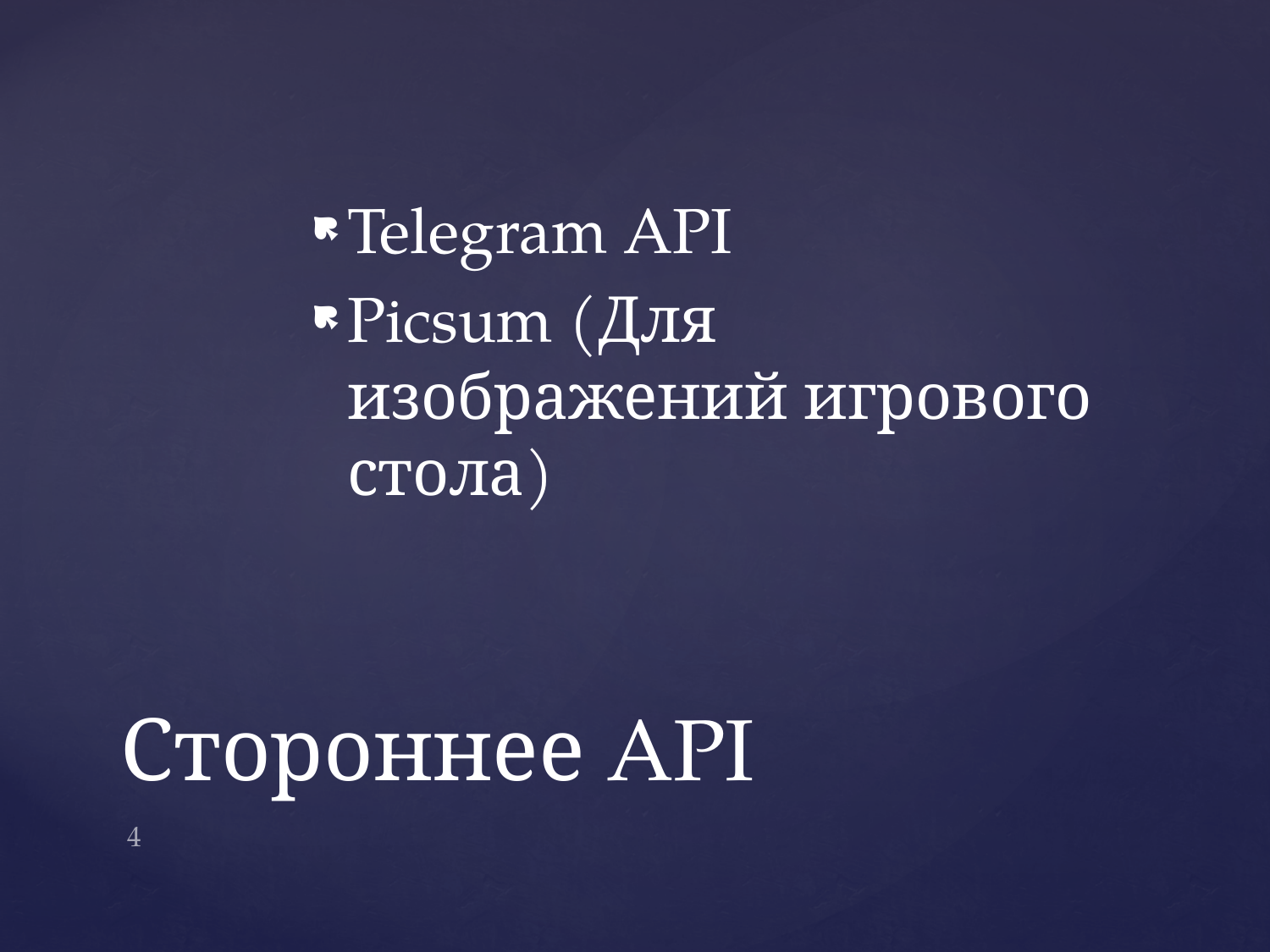

Telegram API
Picsum (Для изображений игрового стола)
# Стороннее API
4